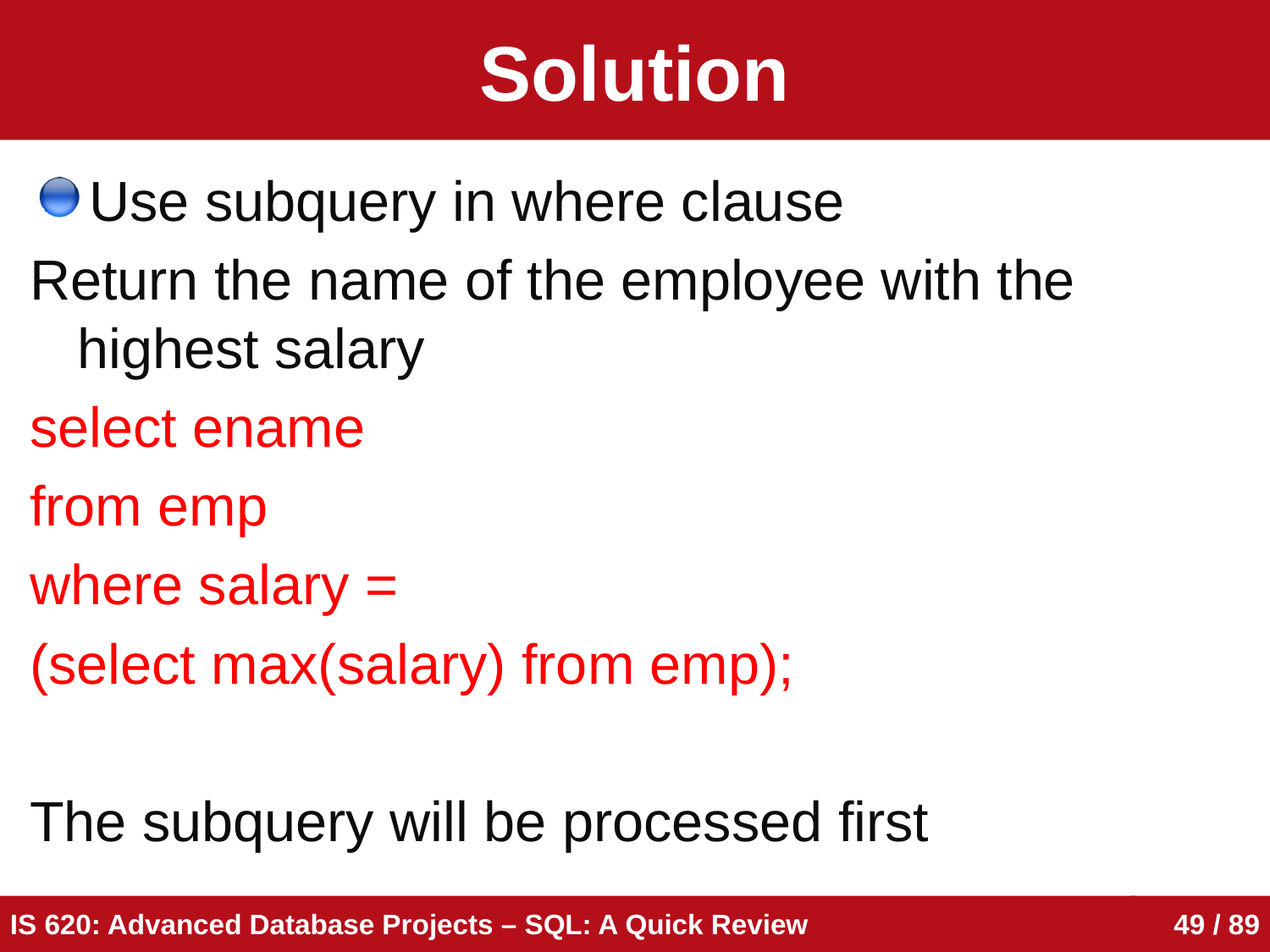

# Solution
Use subquery in where clause
Return the name of the employee with the highest salary
select ename
from emp
where salary =
(select max(salary) from emp);

The subquery will be processed first